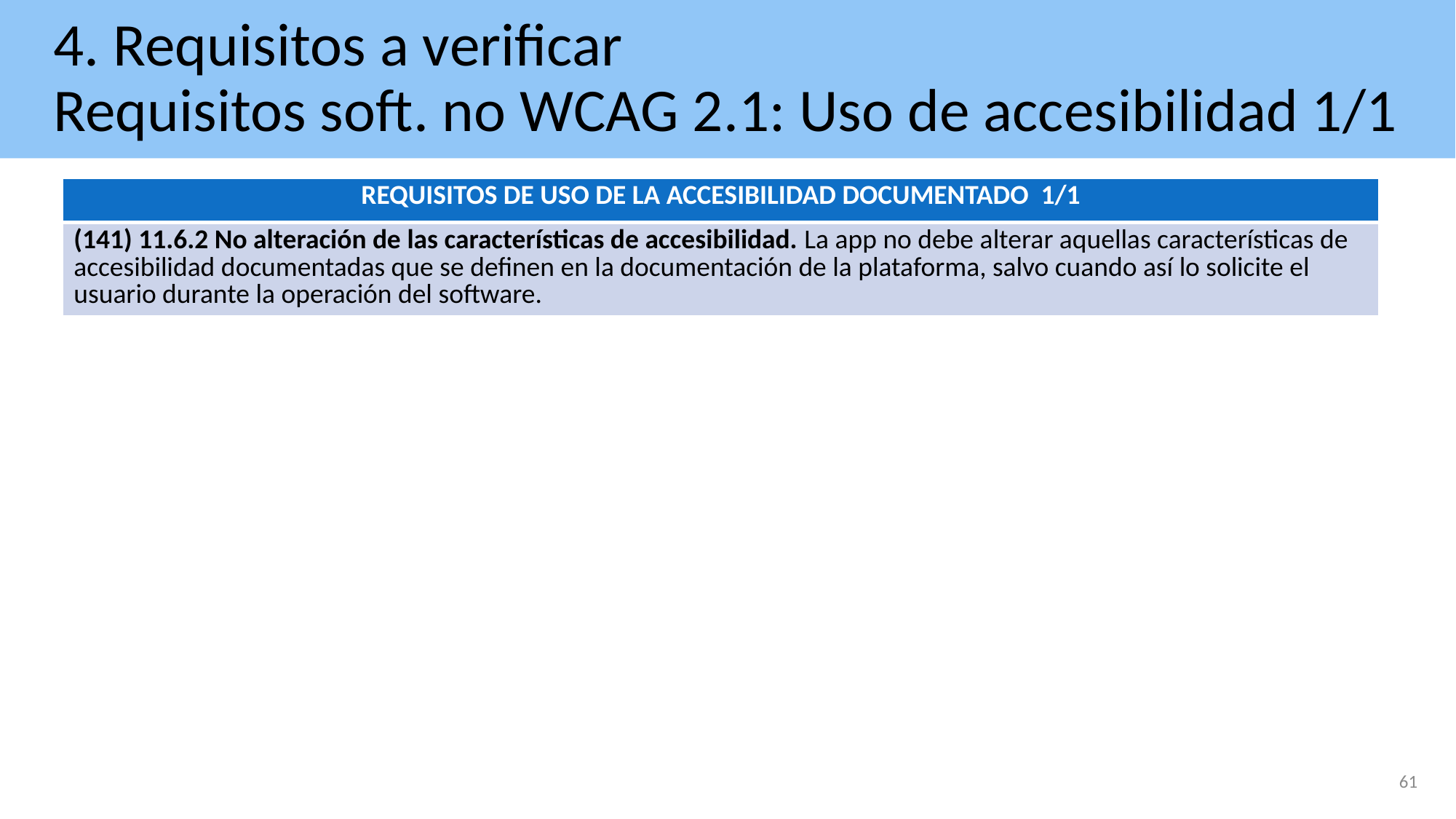

# 4. Requisitos a verificar Requisitos soft. no WCAG 2.1: Uso de accesibilidad 1/1
| REQUISITOS DE USO DE LA ACCESIBILIDAD DOCUMENTADO 1/1 |
| --- |
| (141) 11.6.2 No alteración de las características de accesibilidad. La app no debe alterar aquellas características de accesibilidad documentadas que se definen en la documentación de la plataforma, salvo cuando así lo solicite el usuario durante la operación del software. |
61